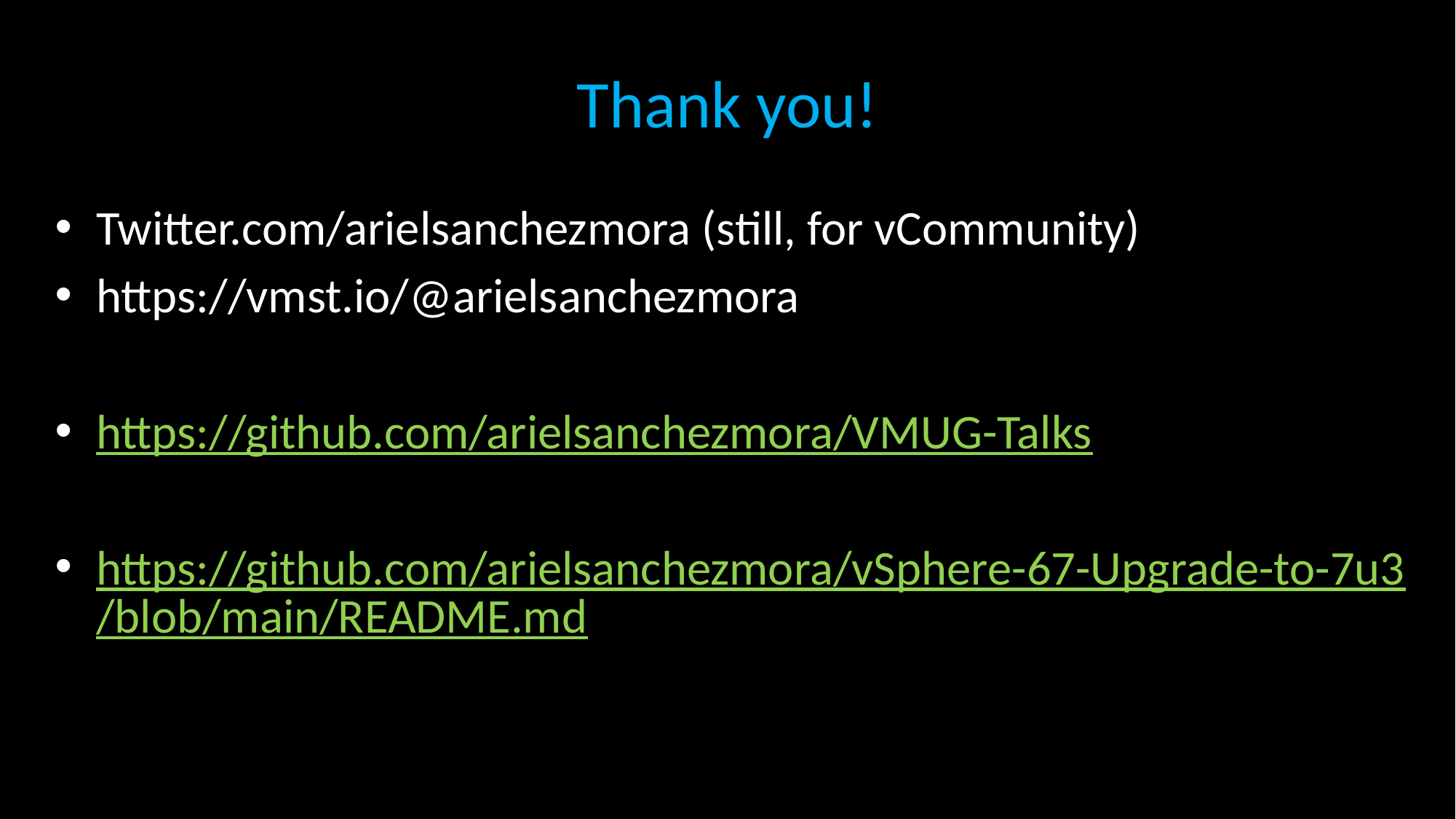

# Thank you!
Twitter.com/arielsanchezmora (still, for vCommunity)
https://vmst.io/@arielsanchezmora

https://github.com/arielsanchezmora/VMUG-Talks

https://github.com/arielsanchezmora/vSphere-67-Upgrade-to-7u3/blob/main/README.md